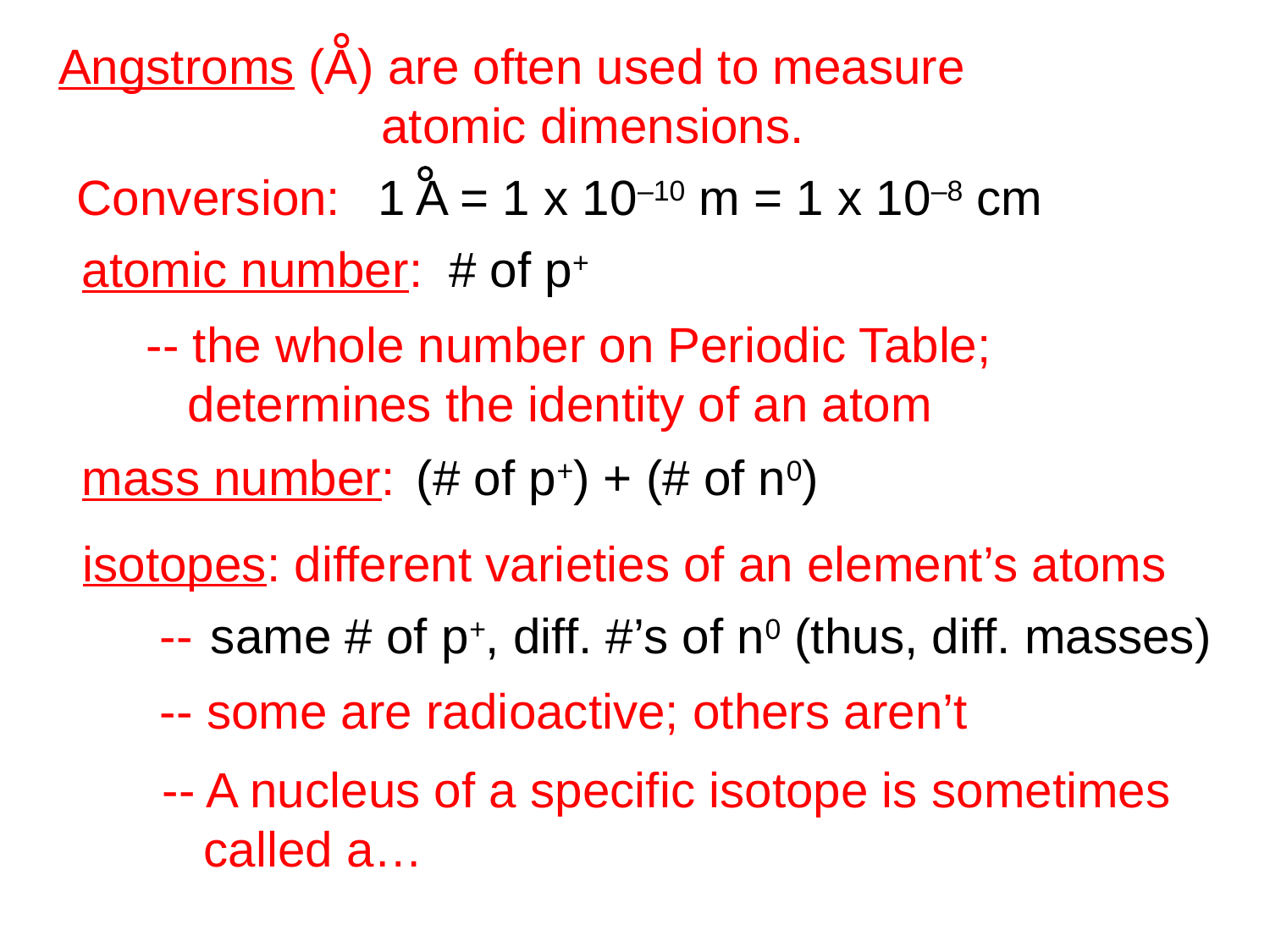

Angstroms (A) are often used to measure
		     atomic dimensions.

Conversion:
1 A = 1 x 10–10 m = 1 x 10–8 cm

atomic number:
# of p+
-- the whole number on Periodic Table;
   determines the identity of an atom
mass number:
(# of p+) + (# of n0)
isotopes: different varieties of an element’s atoms
--
same # of p+, diff. #’s of n0 (thus, diff. masses)
-- some are radioactive; others aren’t
-- A nucleus of a specific isotope is sometimes
   called a… nuclide.
All atoms of an element react the same, chemically.